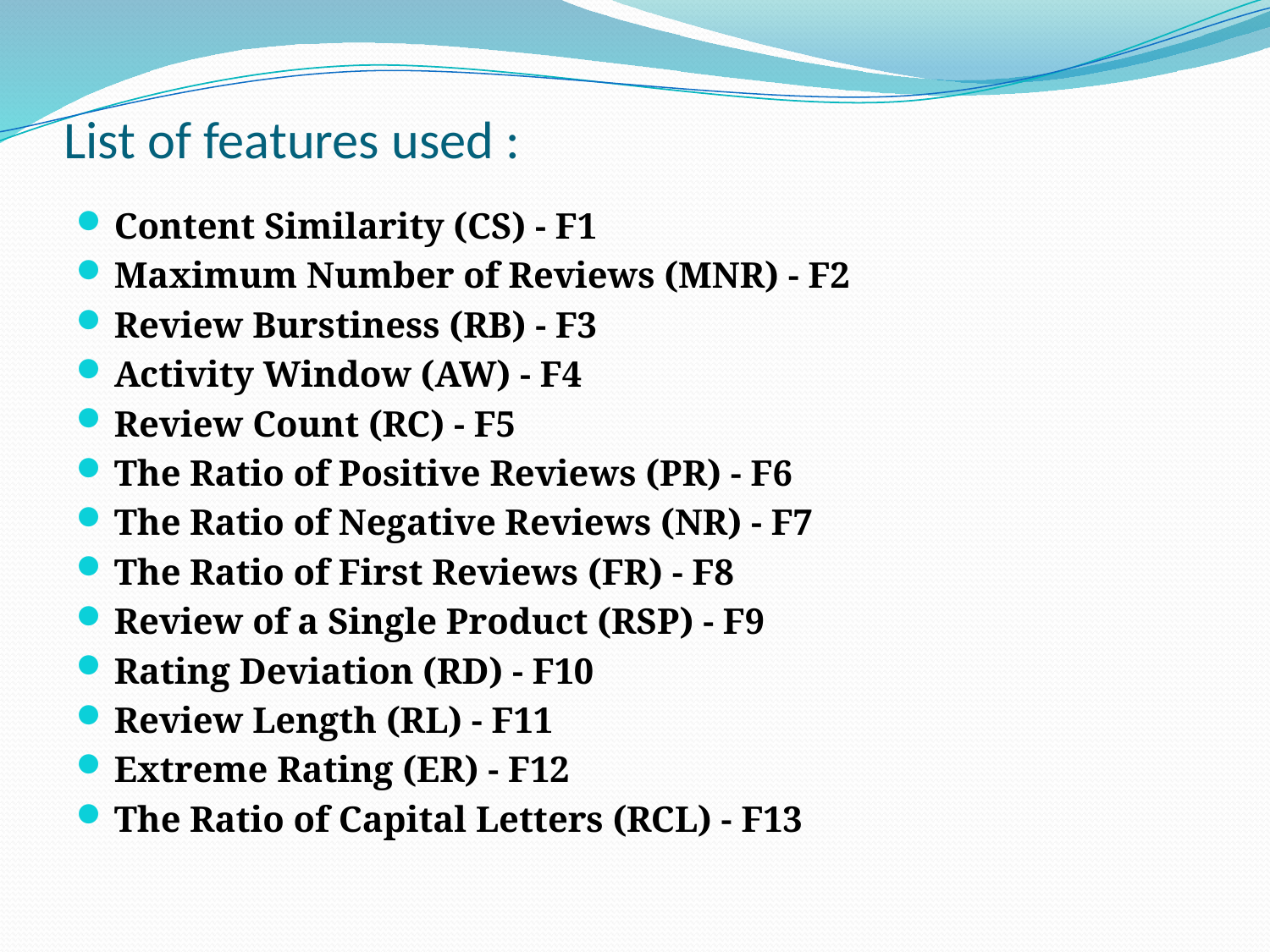

# List of features used :

Content Similarity (CS) - F1
Maximum Number of Reviews (MNR) - F2
Review Burstiness (RB) - F3
Activity Window (AW) - F4
Review Count (RC) - F5
The Ratio of Positive Reviews (PR) - F6
The Ratio of Negative Reviews (NR) - F7
The Ratio of First Reviews (FR) - F8
Review of a Single Product (RSP) - F9
Rating Deviation (RD) - F10
Review Length (RL) - F11
Extreme Rating (ER) - F12
The Ratio of Capital Letters (RCL) - F13